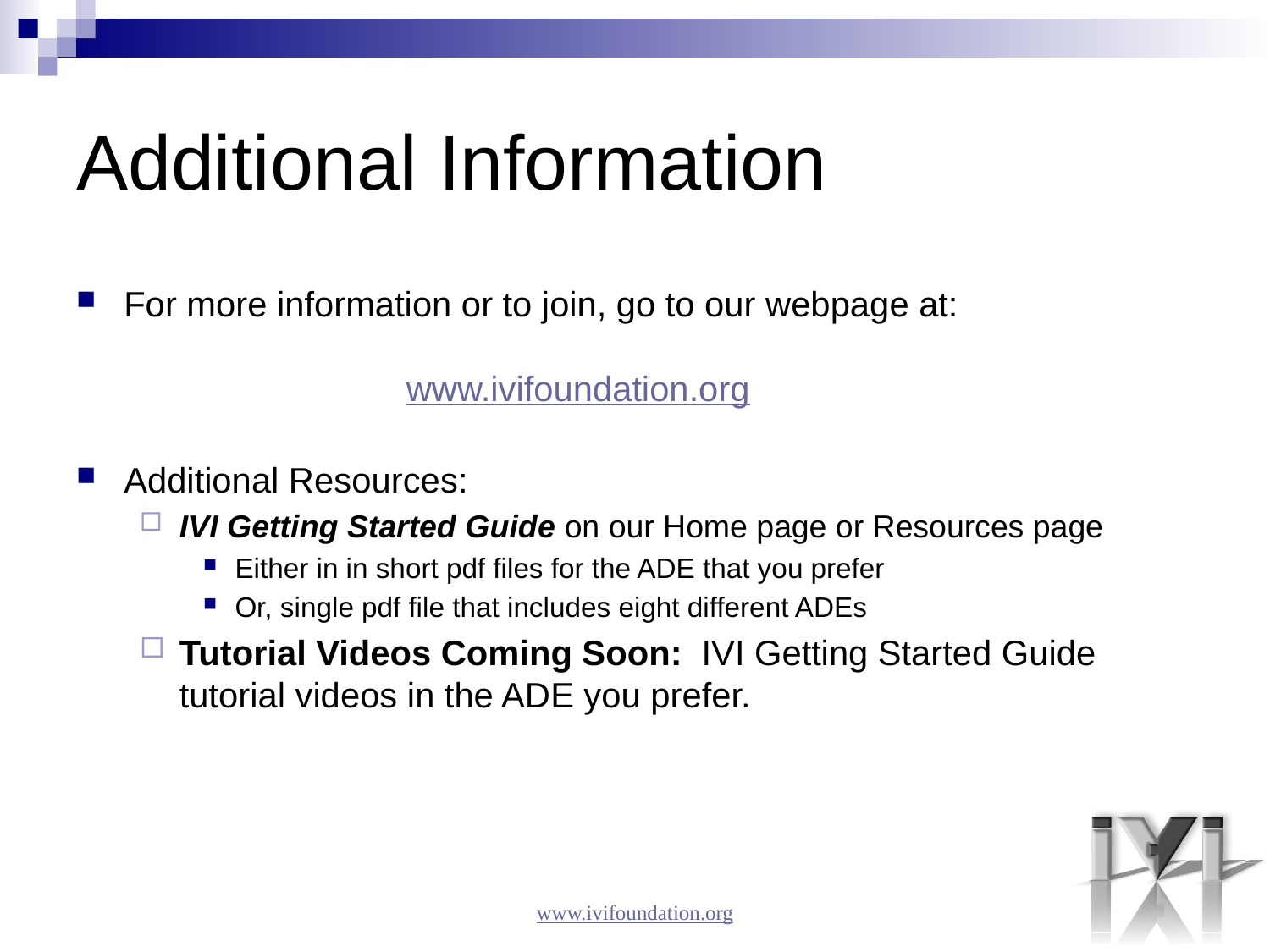

# Additional Information
For more information or to join, go to our webpage at:
                             www.ivifoundation.org
Additional Resources:
IVI Getting Started Guide on our Home page or Resources page
Either in in short pdf files for the ADE that you prefer
Or, single pdf file that includes eight different ADEs
Tutorial Videos Coming Soon:  IVI Getting Started Guide tutorial videos in the ADE you prefer.

www.ivifoundation.org